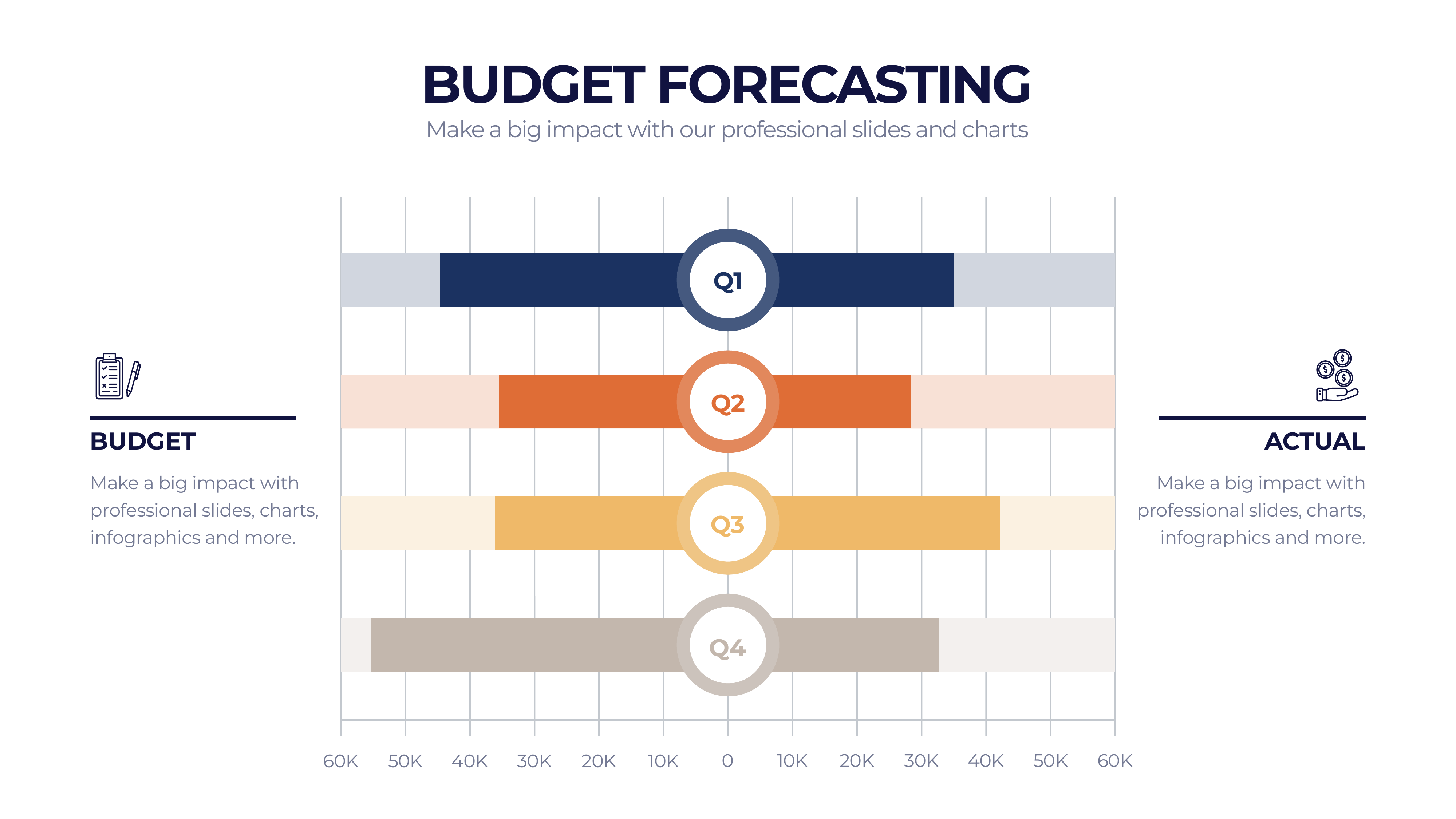

BUDGET FORECASTING
Make a big impact with our professional slides and charts

Q1

Q2

ACTUAL
BUDGET
Make a big impact with professional slides, charts, infographics and more.
Make a big impact with professional slides, charts, infographics and more.

Q3

Q4

0
10K
20K
30K
40K
50K
60K
60K
50K
40K
30K
20K
10K